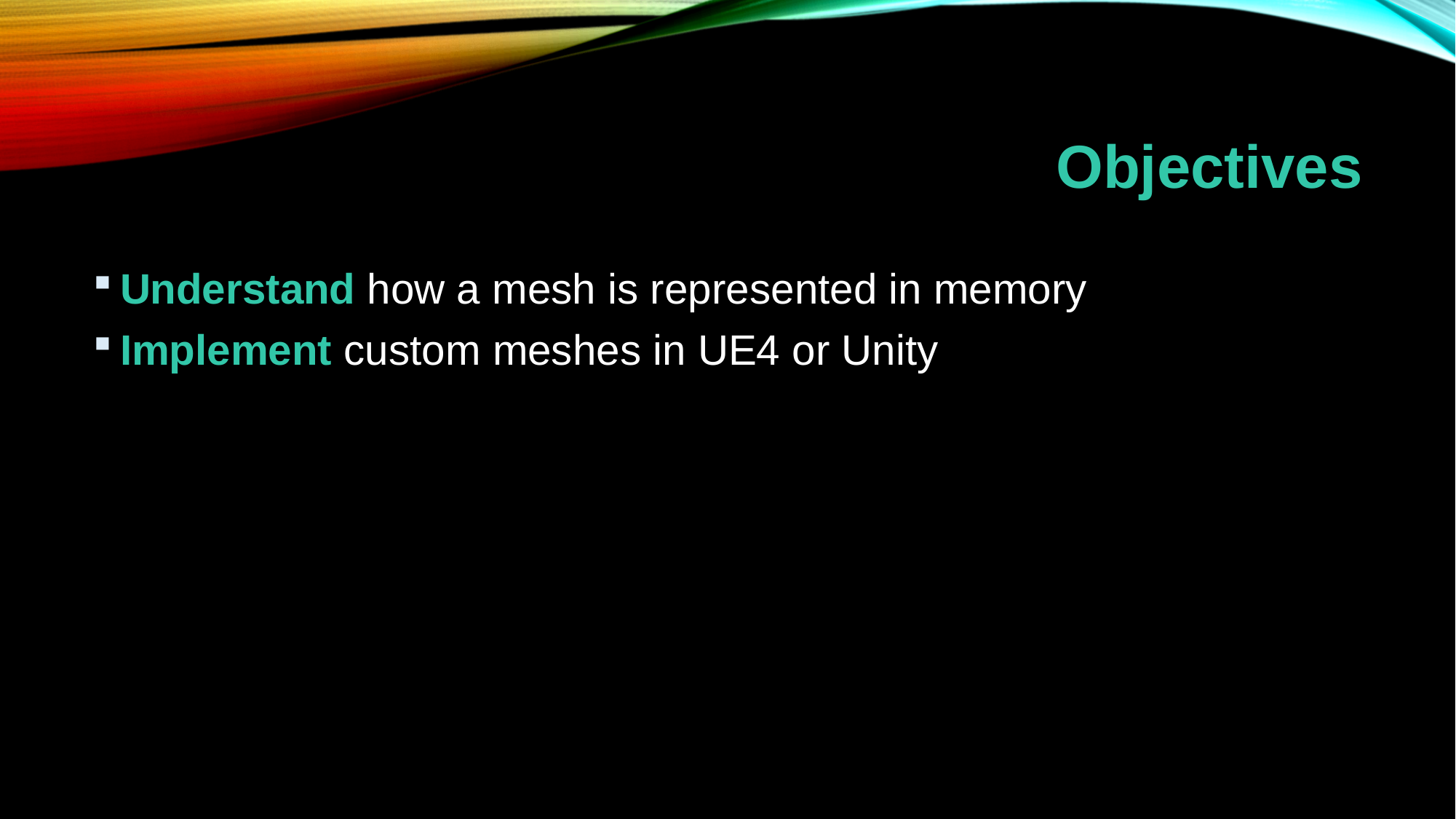

# Objectives
Understand how a mesh is represented in memory
Implement custom meshes in UE4 or Unity